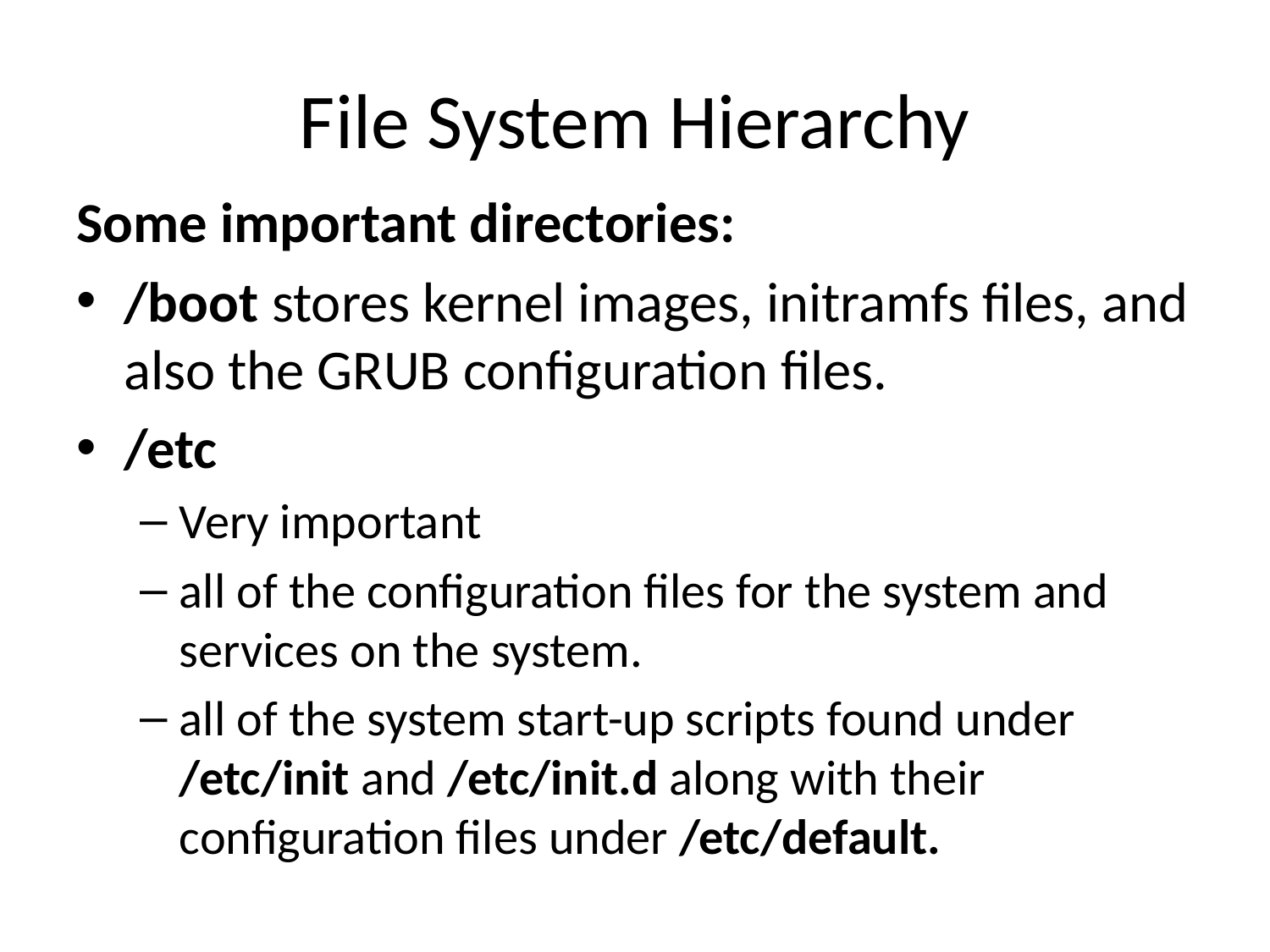

# File System Hierarchy
Some important directories:
/boot stores kernel images, initramfs files, and also the GRUB configuration files.
/etc
Very important
all of the configuration files for the system and services on the system.
all of the system start-up scripts found under /etc/init and /etc/init.d along with their configuration files under /etc/default.